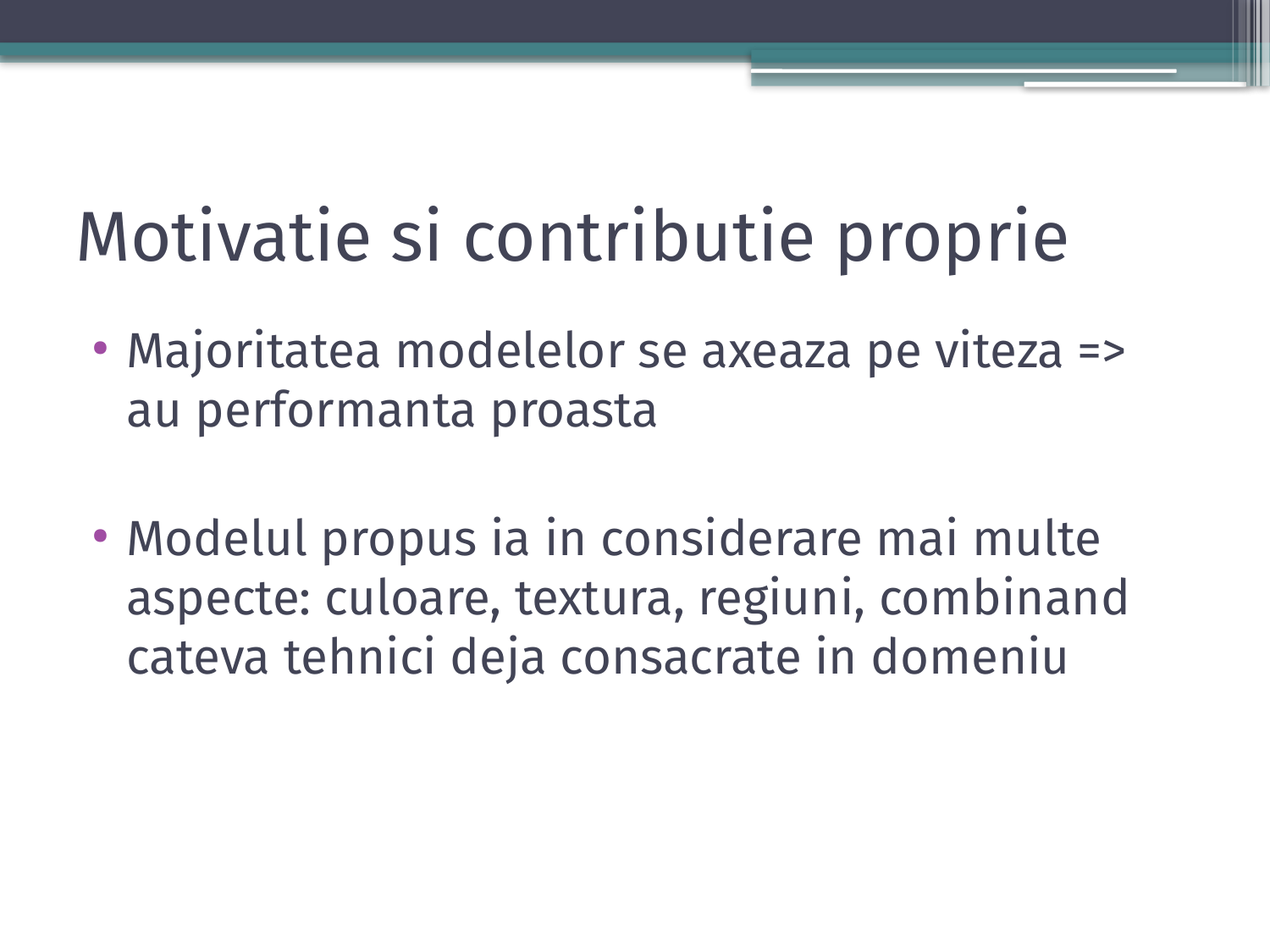

# Motivatie si contributie proprie
Majoritatea modelelor se axeaza pe viteza => au performanta proasta

Modelul propus ia in considerare mai multe aspecte: culoare, textura, regiuni, combinand cateva tehnici deja consacrate in domeniu